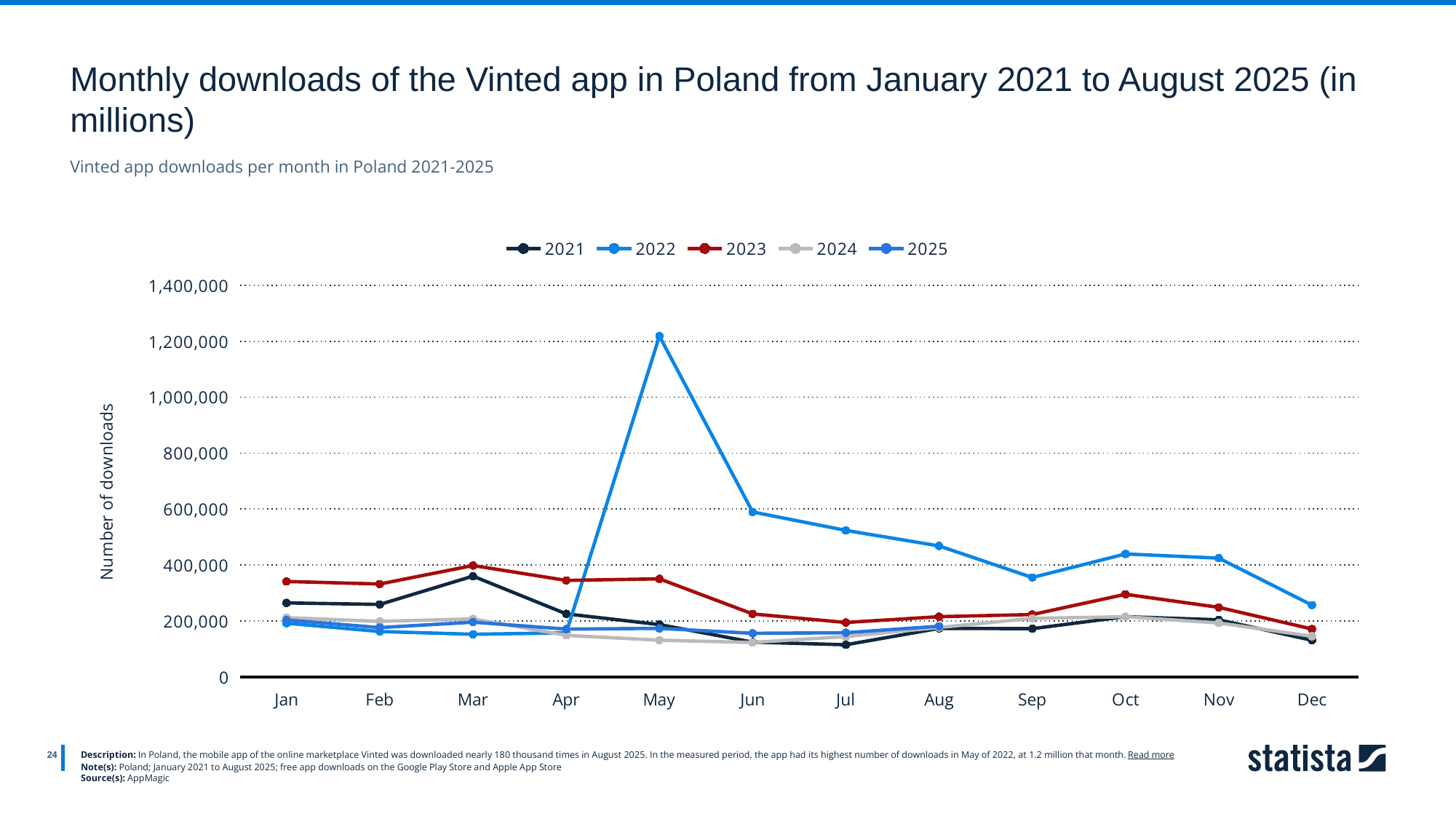

Monthly downloads of the Vinted app in Poland from January 2021 to August 2025 (in millions)
Vinted app downloads per month in Poland 2021-2025

[unsupported chart]

24
Description: In Poland, the mobile app of the online marketplace Vinted was downloaded nearly 180 thousand times in August 2025. In the measured period, the app had its highest number of downloads in May of 2022, at 1.2 million that month. Read more
Note(s): Poland; January 2021 to August 2025; free app downloads on the Google Play Store and Apple App Store
Source(s): AppMagic